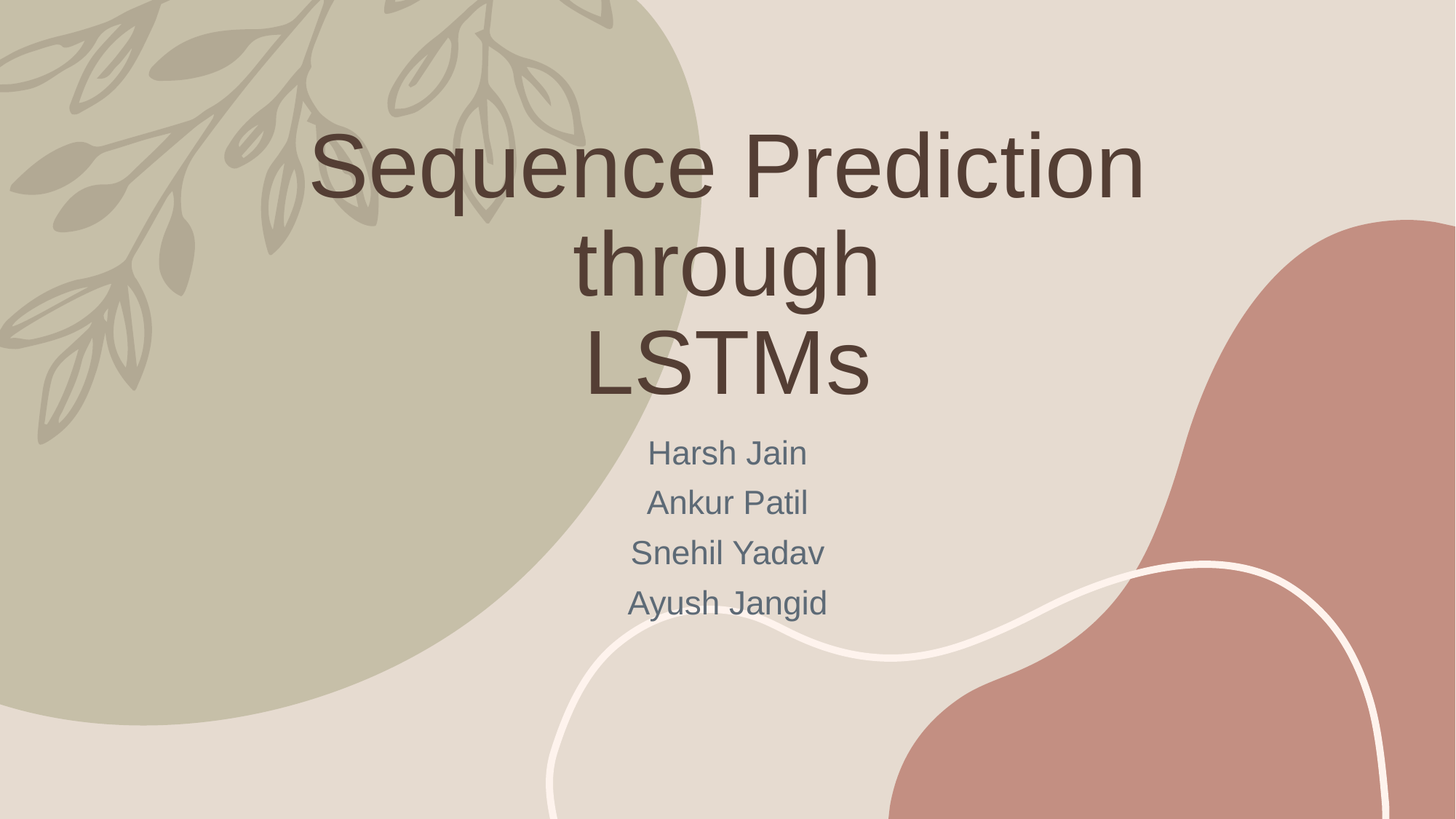

# Sequence Prediction through LSTMs
Harsh Jain
Ankur Patil
Snehil Yadav
Ayush Jangid